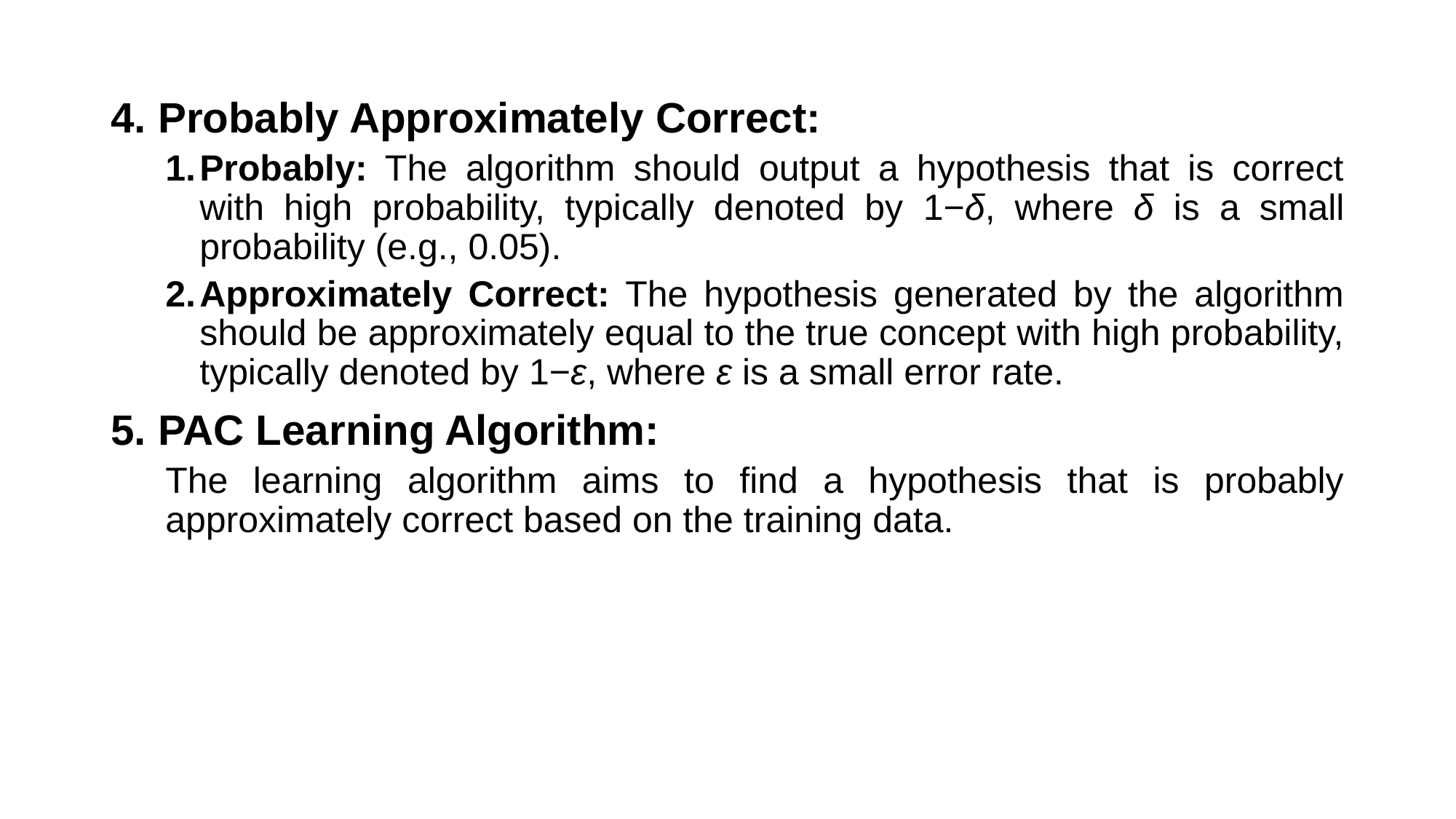

4. Probably Approximately Correct:
Probably: The algorithm should output a hypothesis that is correct with high probability, typically denoted by 1−δ, where δ is a small probability (e.g., 0.05).
Approximately Correct: The hypothesis generated by the algorithm should be approximately equal to the true concept with high probability, typically denoted by 1−ε, where ε is a small error rate.
5. PAC Learning Algorithm:
The learning algorithm aims to find a hypothesis that is probably approximately correct based on the training data.